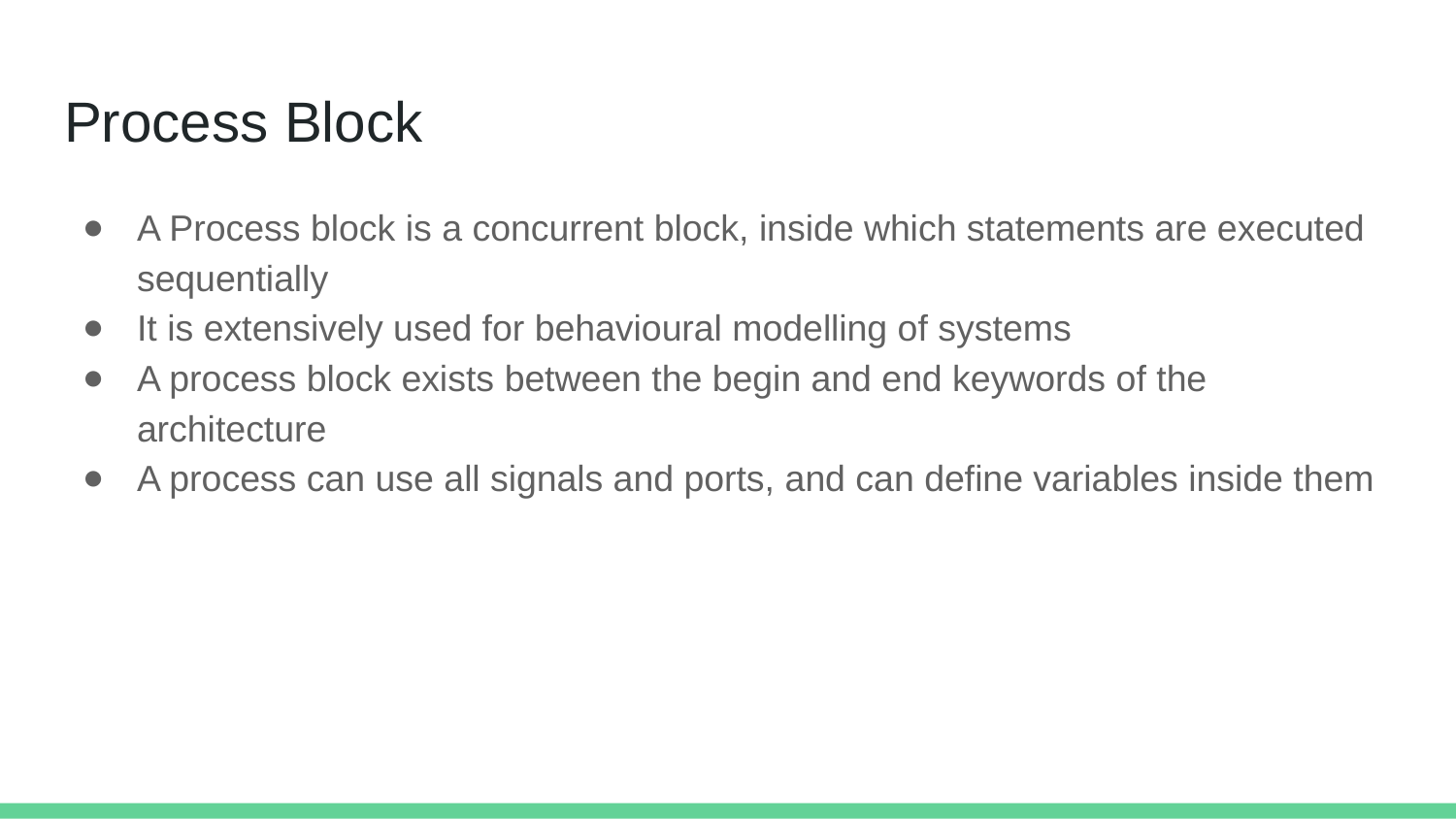

# Process Block
A Process block is a concurrent block, inside which statements are executed sequentially
It is extensively used for behavioural modelling of systems
A process block exists between the begin and end keywords of the architecture
A process can use all signals and ports, and can define variables inside them